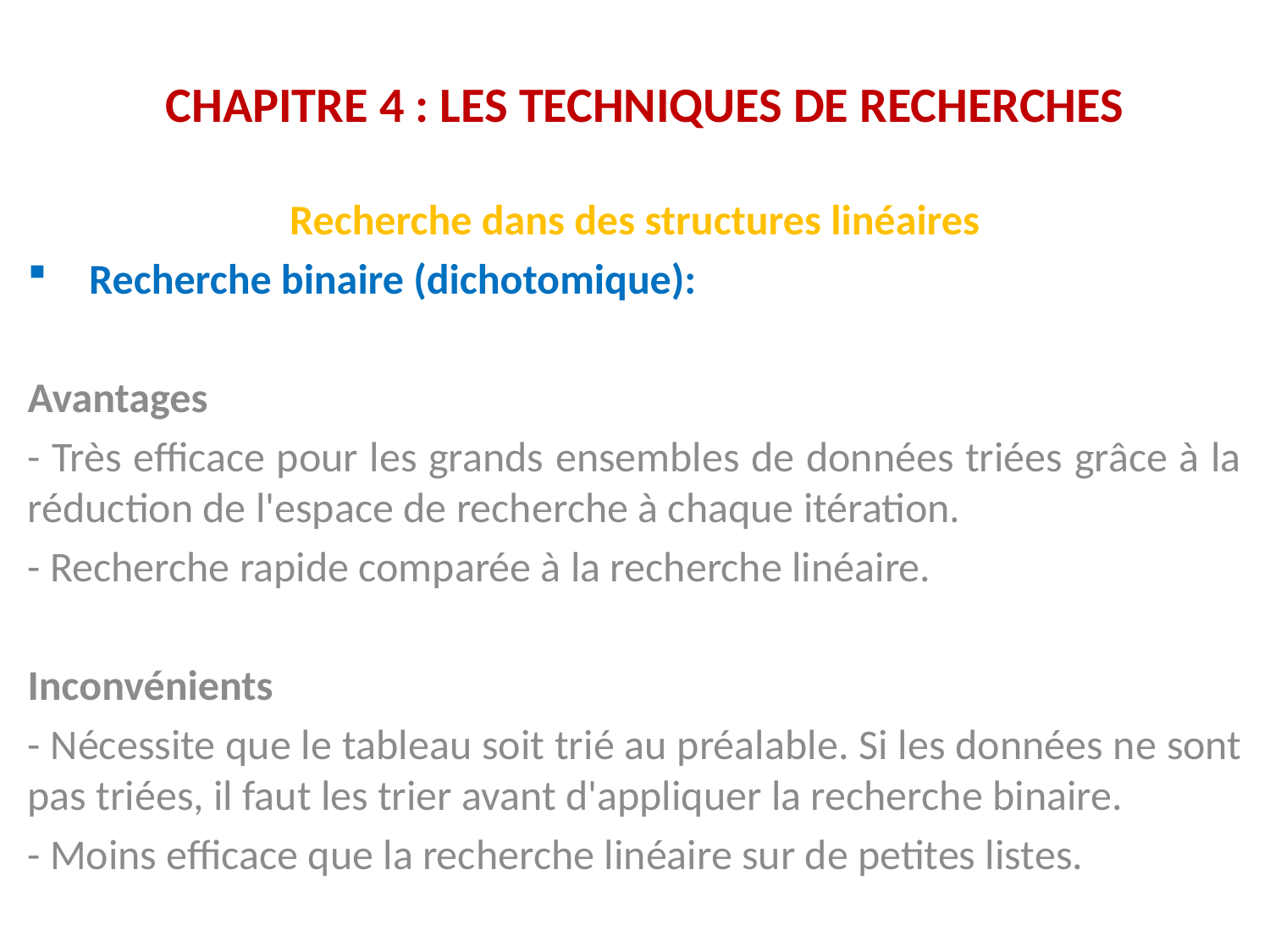

# CHAPITRE 4 : LES TECHNIQUES DE RECHERCHES
Recherche dans des structures linéaires
Recherche binaire (dichotomique):

Avantages
- Très efficace pour les grands ensembles de données triées grâce à la réduction de l'espace de recherche à chaque itération.
- Recherche rapide comparée à la recherche linéaire.

Inconvénients
- Nécessite que le tableau soit trié au préalable. Si les données ne sont pas triées, il faut les trier avant d'appliquer la recherche binaire.
- Moins efficace que la recherche linéaire sur de petites listes.